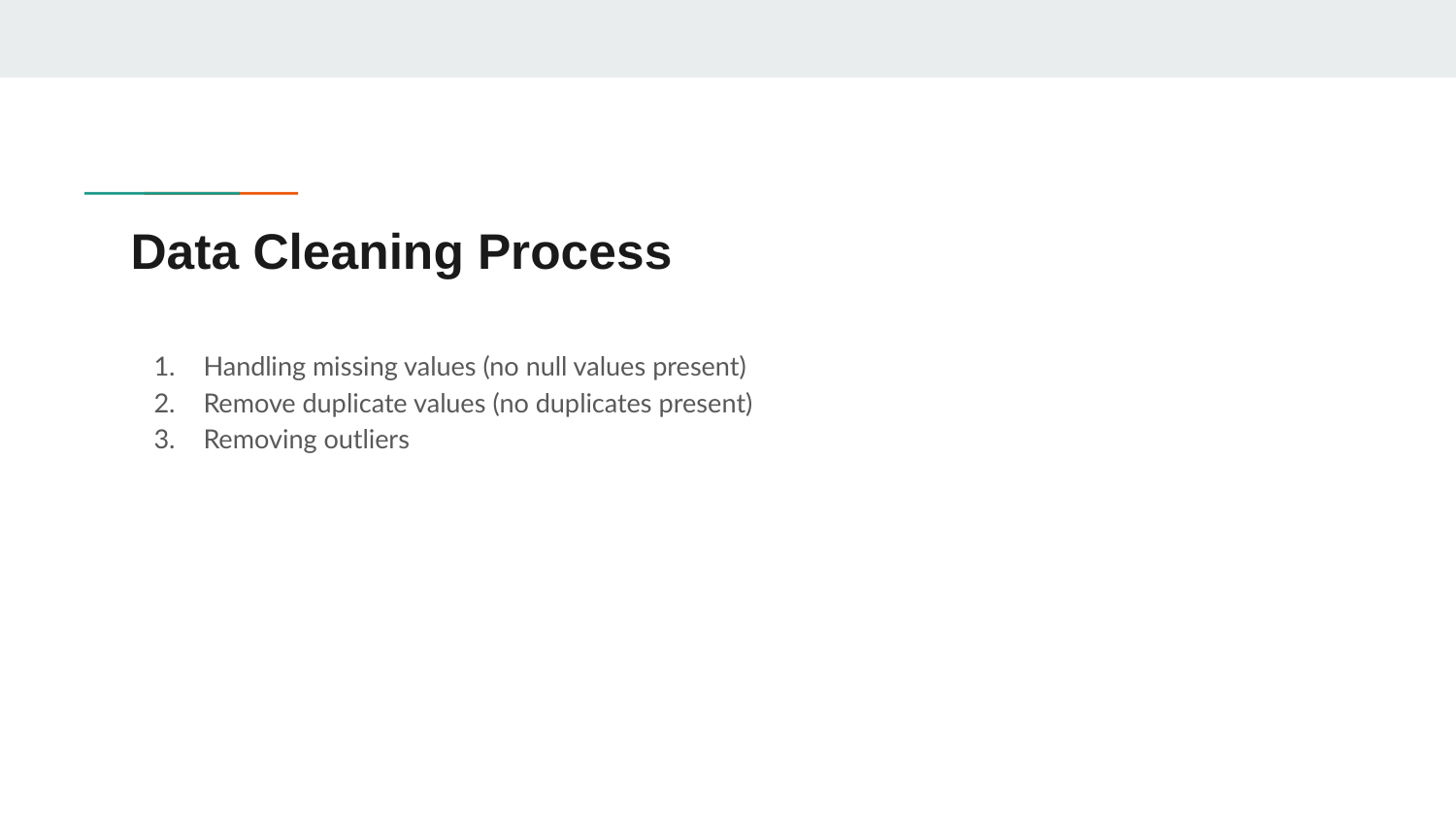

# Data Cleaning Process
Handling missing values (no null values present)
Remove duplicate values (no duplicates present)
Removing outliers